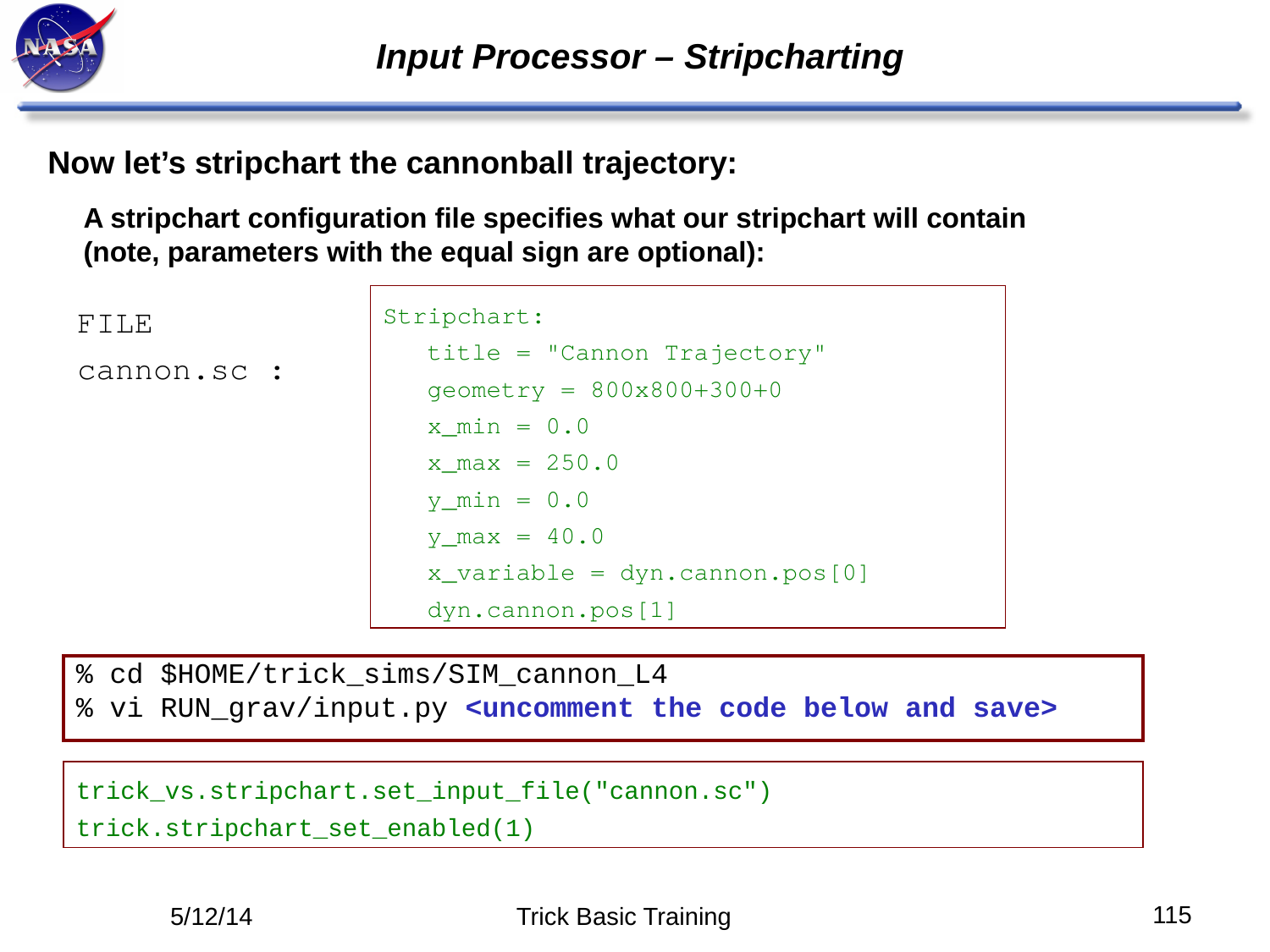

# Input Processor – Stripcharting
Now let’s stripchart the cannonball trajectory:
A stripchart configuration file specifies what our stripchart will contain
(note, parameters with the equal sign are optional):
FILE
cannon.sc :
Stripchart:
   title = "Cannon Trajectory"
   geometry = 800x800+300+0
   x_min = 0.0
   x_max = 250.0
   y_min = 0.0
   y_max = 40.0
   x_variable = dyn.cannon.pos[0]
   dyn.cannon.pos[1]
% cd $HOME/trick_sims/SIM_cannon_L4
% vi RUN_grav/input.py <uncomment the code below and save>

trick_vs.stripchart.set_input_file("cannon.sc")
trick.stripchart_set_enabled(1)
115
5/12/14
Trick Basic Training